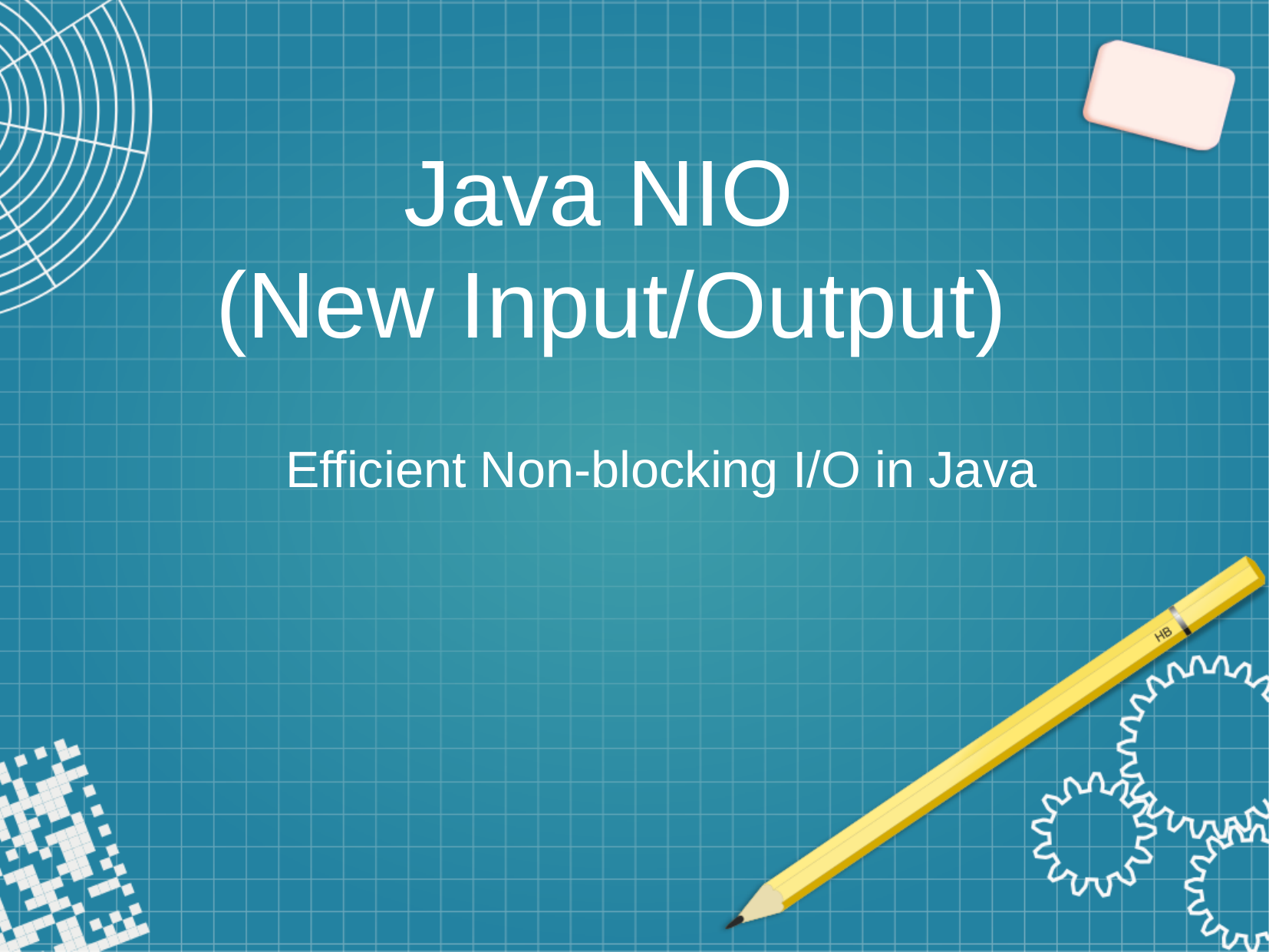

Java NIO
(New Input/Output)
Efficient Non-blocking I/O in Java